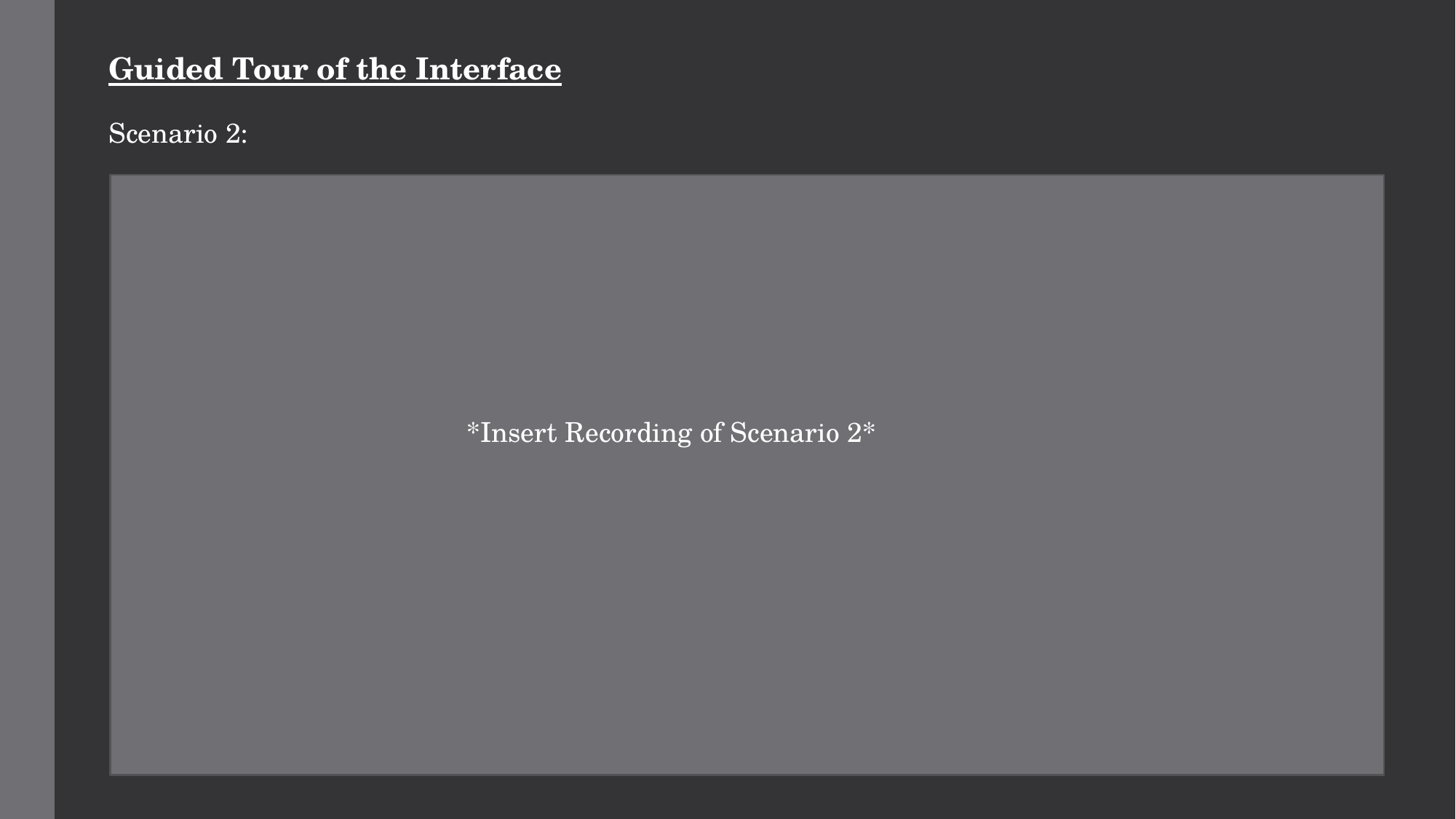

Guided Tour of the Interface
Scenario 2:

*Insert Recording of Scenario 2*